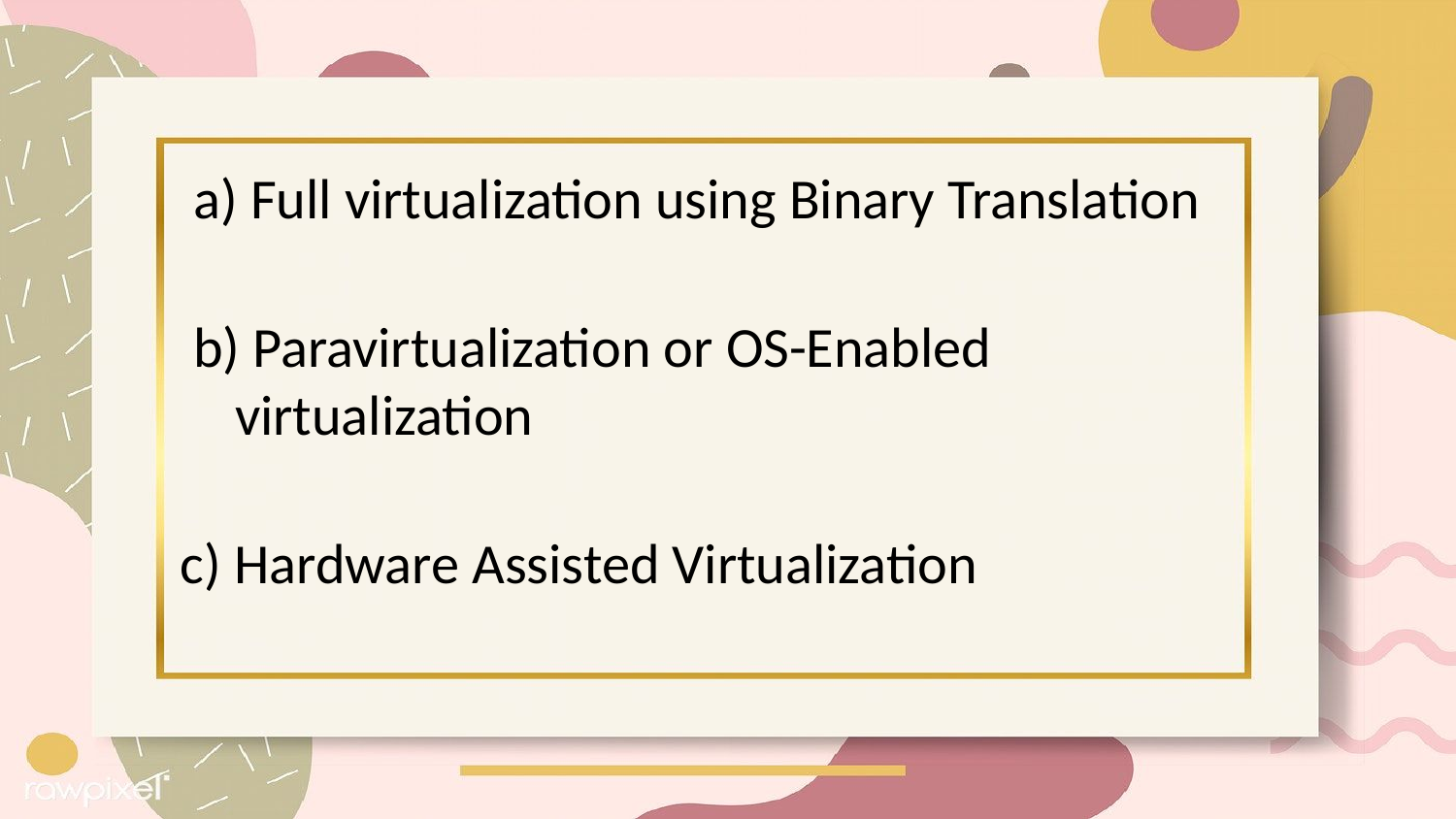

#
 a) Full virtualization using Binary Translation
 b) Paravirtualization or OS-Enabled virtualization
c) Hardware Assisted Virtualization